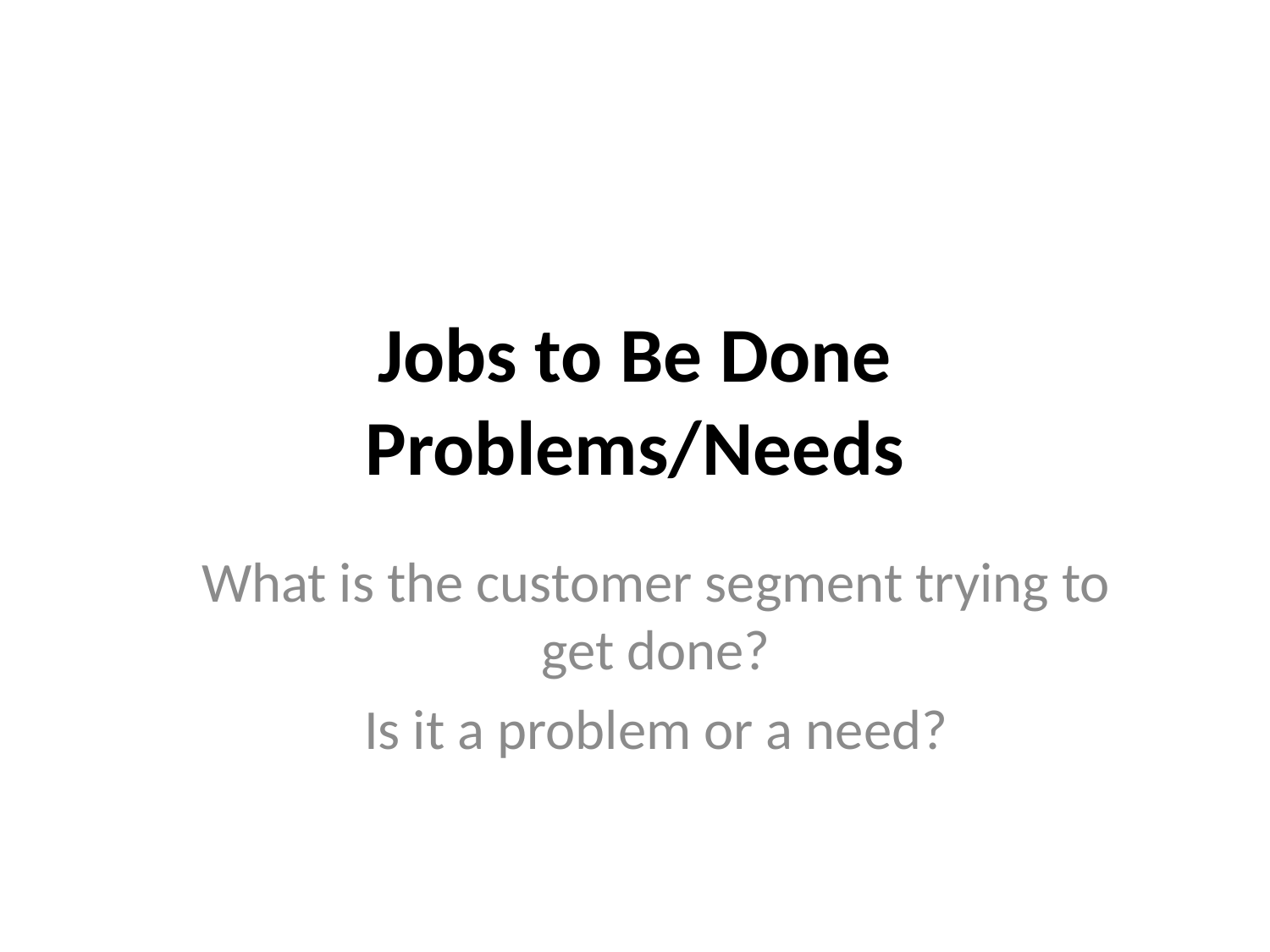

# Jobs to Be Done Problems/Needs
What is the customer segment trying to get done?
Is it a problem or a need?